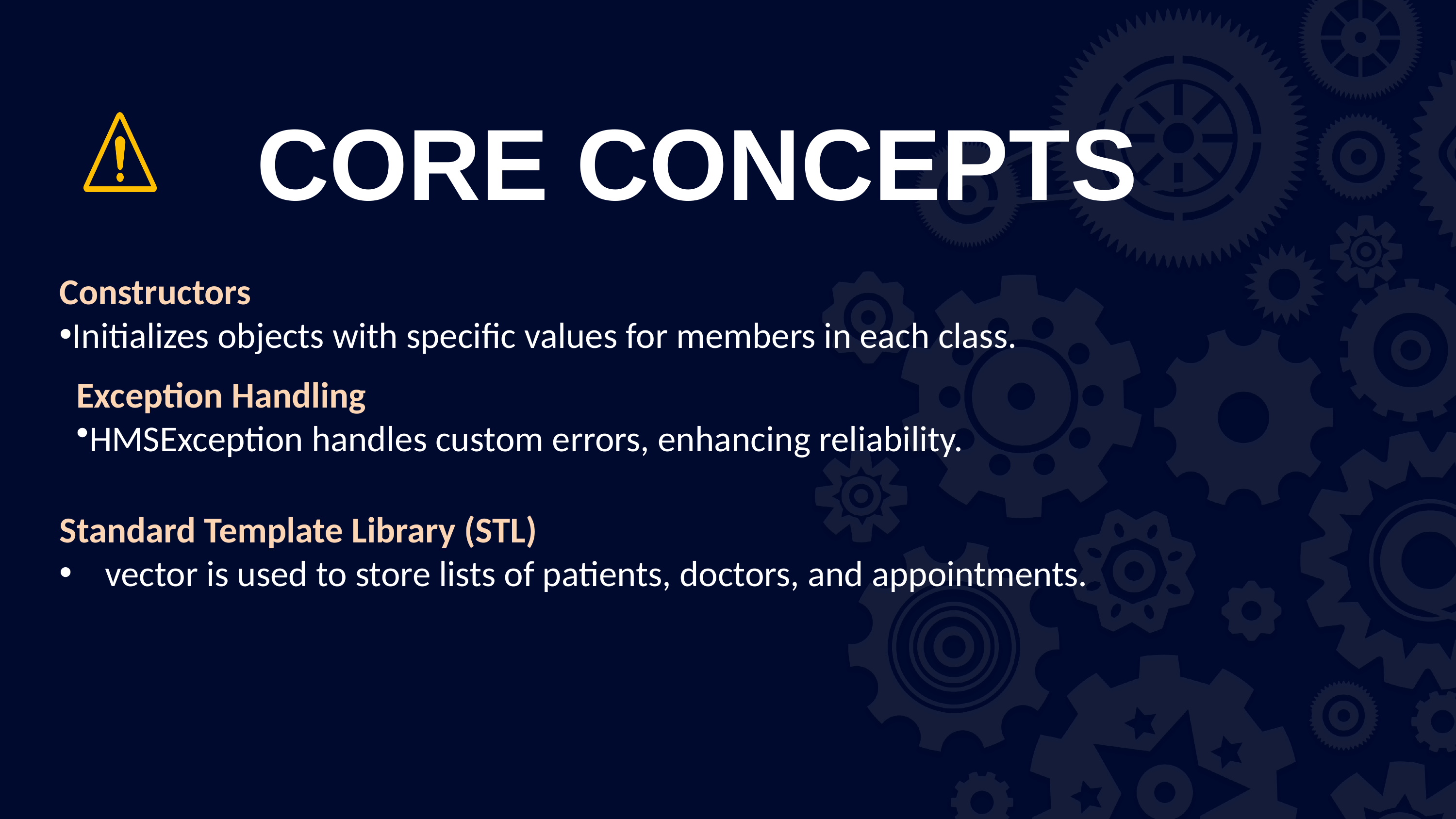

CORE CONCEPTS

Constructors
Initializes objects with specific values for members in each class.
Exception Handling
HMSException handles custom errors, enhancing reliability.

Standard Template Library (STL)
vector is used to store lists of patients, doctors, and appointments.